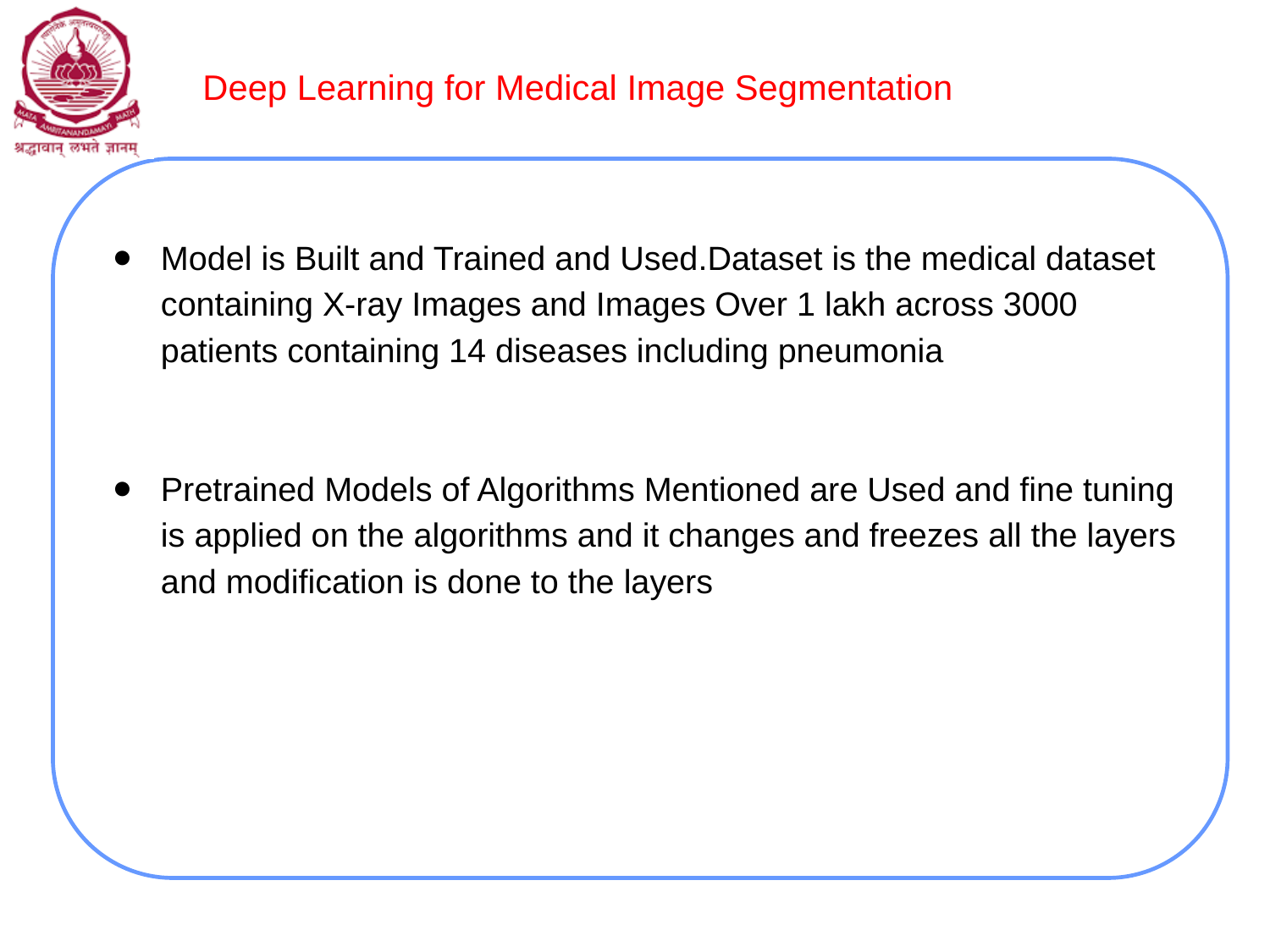

# Deep Learning for Medical Image Segmentation

Model is Built and Trained and Used.Dataset is the medical dataset containing X-ray Images and Images Over 1 lakh across 3000 patients containing 14 diseases including pneumonia

Pretrained Models of Algorithms Mentioned are Used and fine tuning is applied on the algorithms and it changes and freezes all the layers and modification is done to the layers